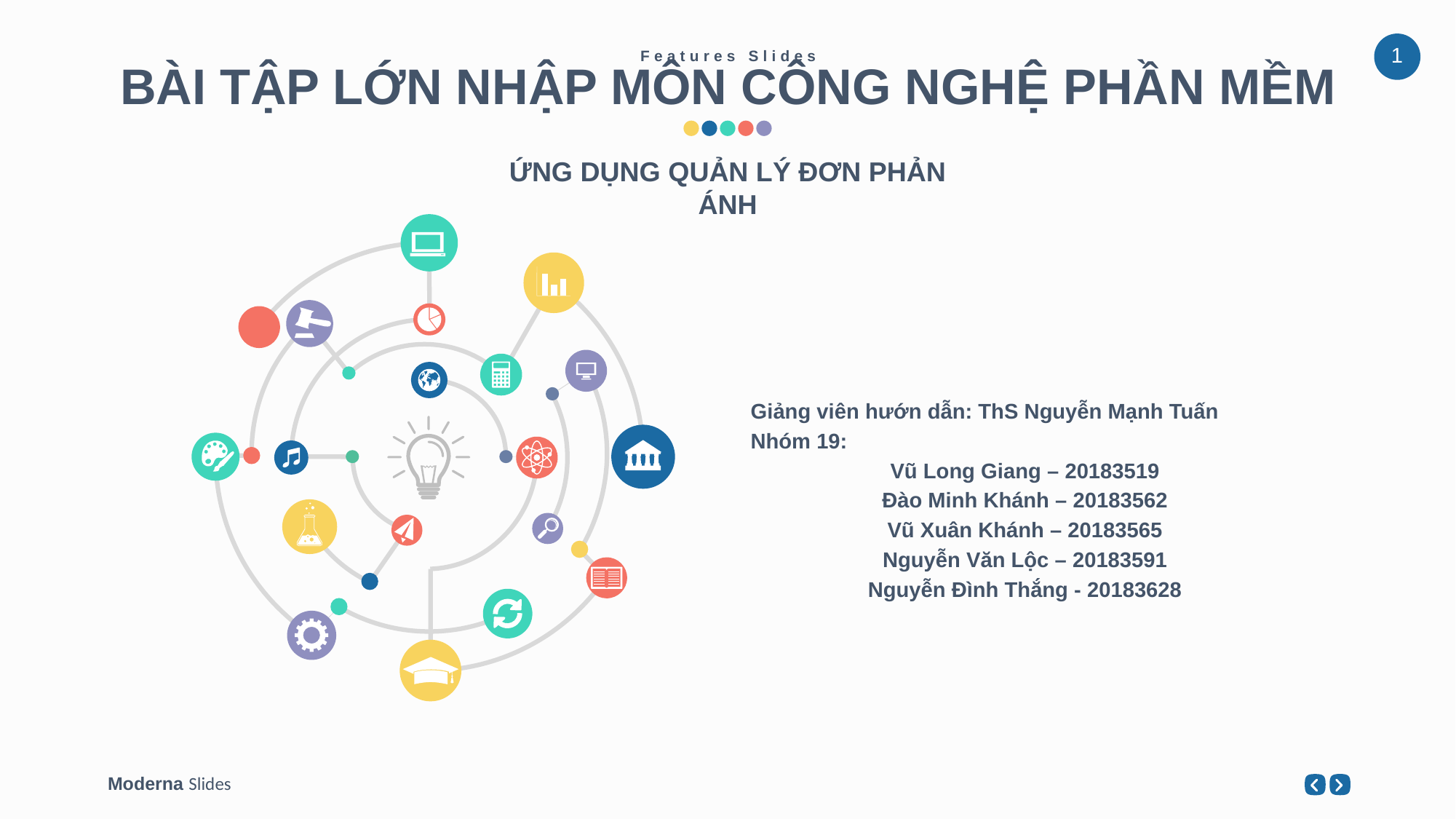

Features Slides
BÀI TẬP LỚN NHẬP MÔN CÔNG NGHỆ PHẦN MỀM

ỨNG DỤNG QUẢN LÝ ĐƠN PHẢN ÁNH

Giảng viên hướn dẫn: ThS Nguyễn Mạnh Tuấn
Nhóm 19:
Vũ Long Giang – 20183519
Đào Minh Khánh – 20183562
Vũ Xuân Khánh – 20183565
Nguyễn Văn Lộc – 20183591
Nguyễn Đình Thắng - 20183628